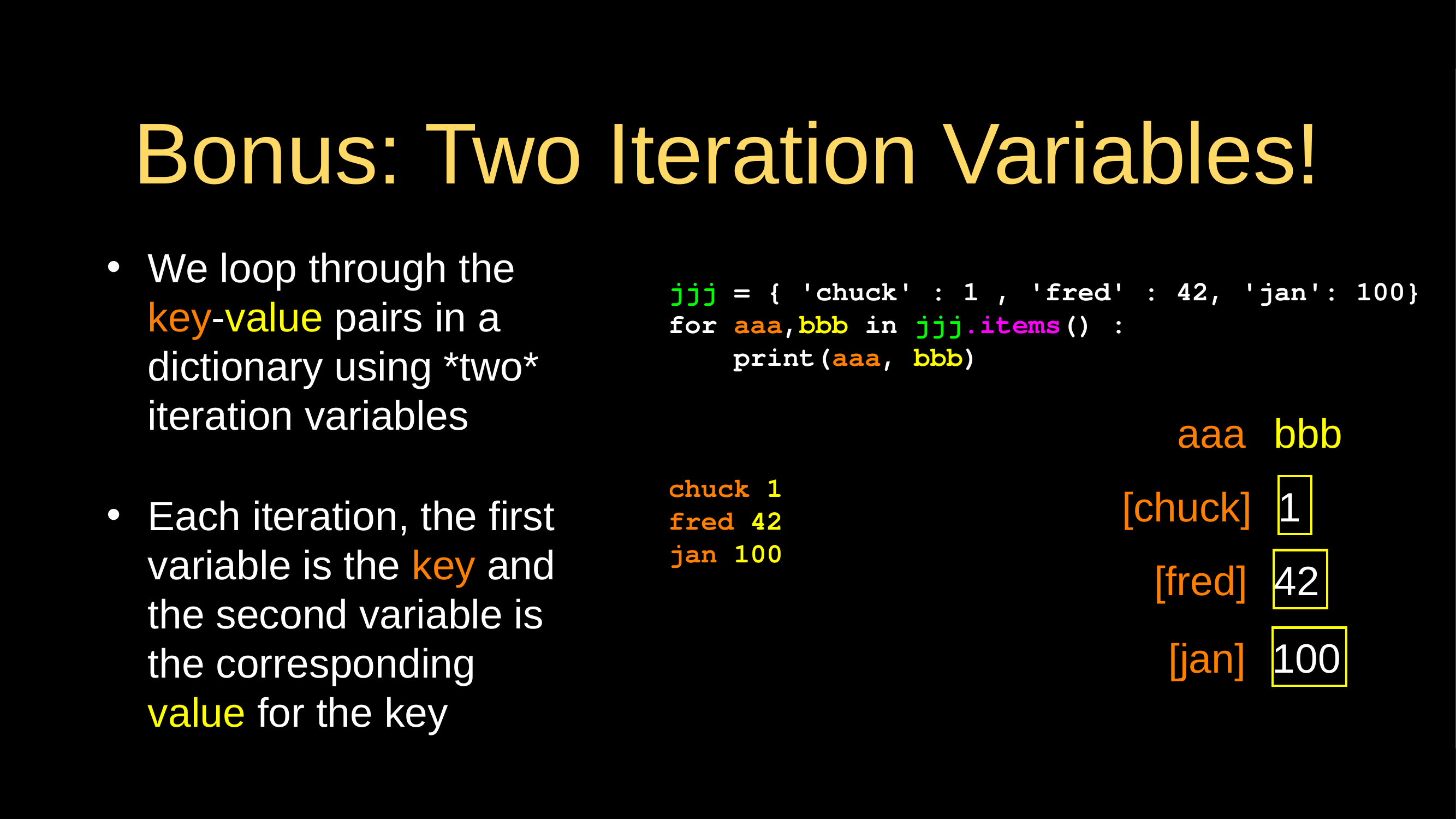

# Bonus: Two Iteration Variables!
We loop through the key-value pairs in a dictionary using *two* iteration variables
Each iteration, the first variable is the key and the second variable is the corresponding value for the key
jjj = { 'chuck' : 1 , 'fred' : 42, 'jan': 100}
for aaa,bbb in jjj.items() :
    print(aaa, bbb)

chuck 1
fred 42
jan 100

aaa
bbb
1
[chuck]
42
[fred]
100
[jan]